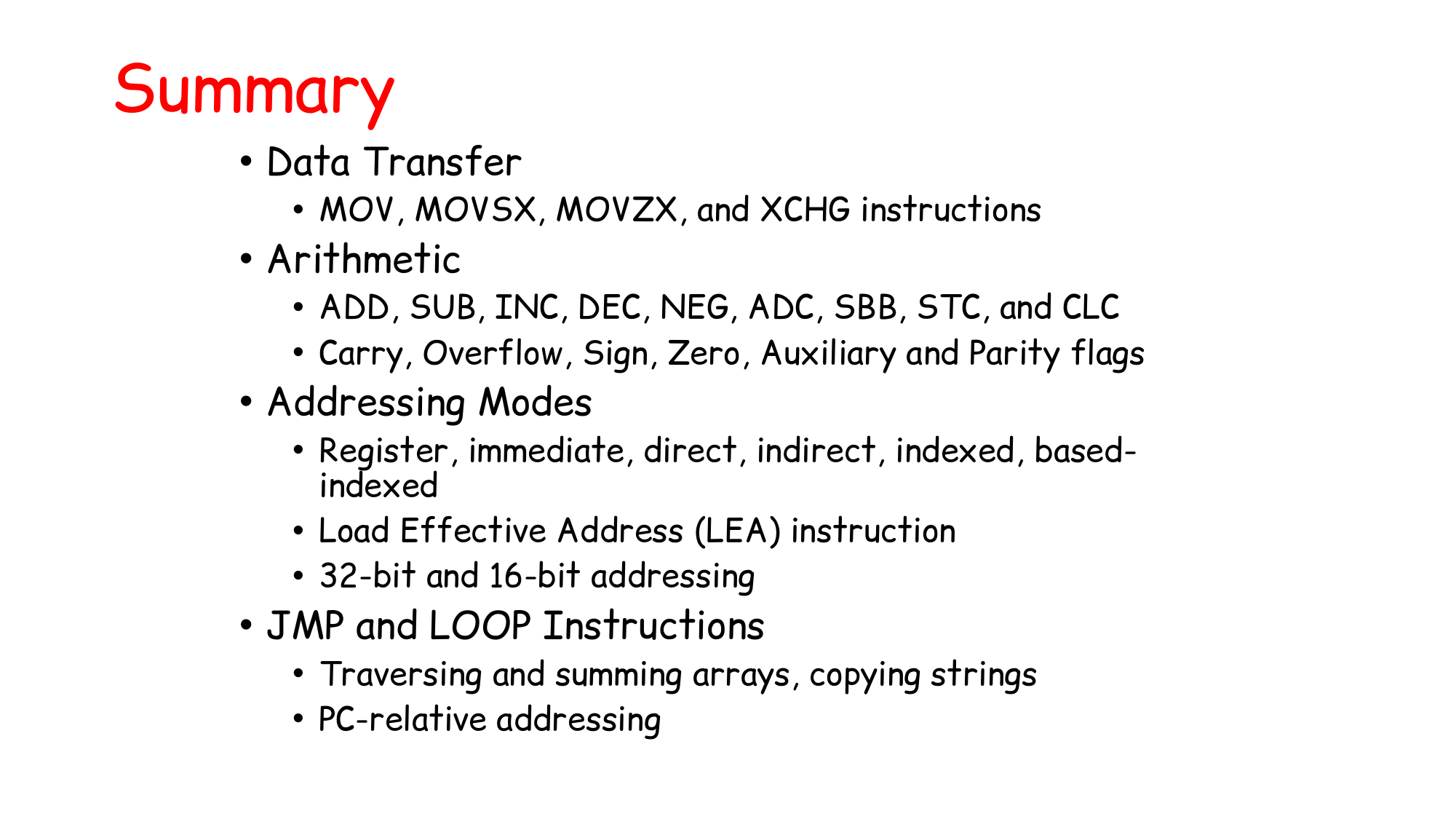

# Summary
Data Transfer
MOV, MOVSX, MOVZX, and XCHG instructions
Arithmetic
ADD, SUB, INC, DEC, NEG, ADC, SBB, STC, and CLC
Carry, Overflow, Sign, Zero, Auxiliary and Parity flags
Addressing Modes
Register, immediate, direct, indirect, indexed, based-indexed
Load Effective Address (LEA) instruction
32-bit and 16-bit addressing
JMP and LOOP Instructions
Traversing and summing arrays, copying strings
PC-relative addressing